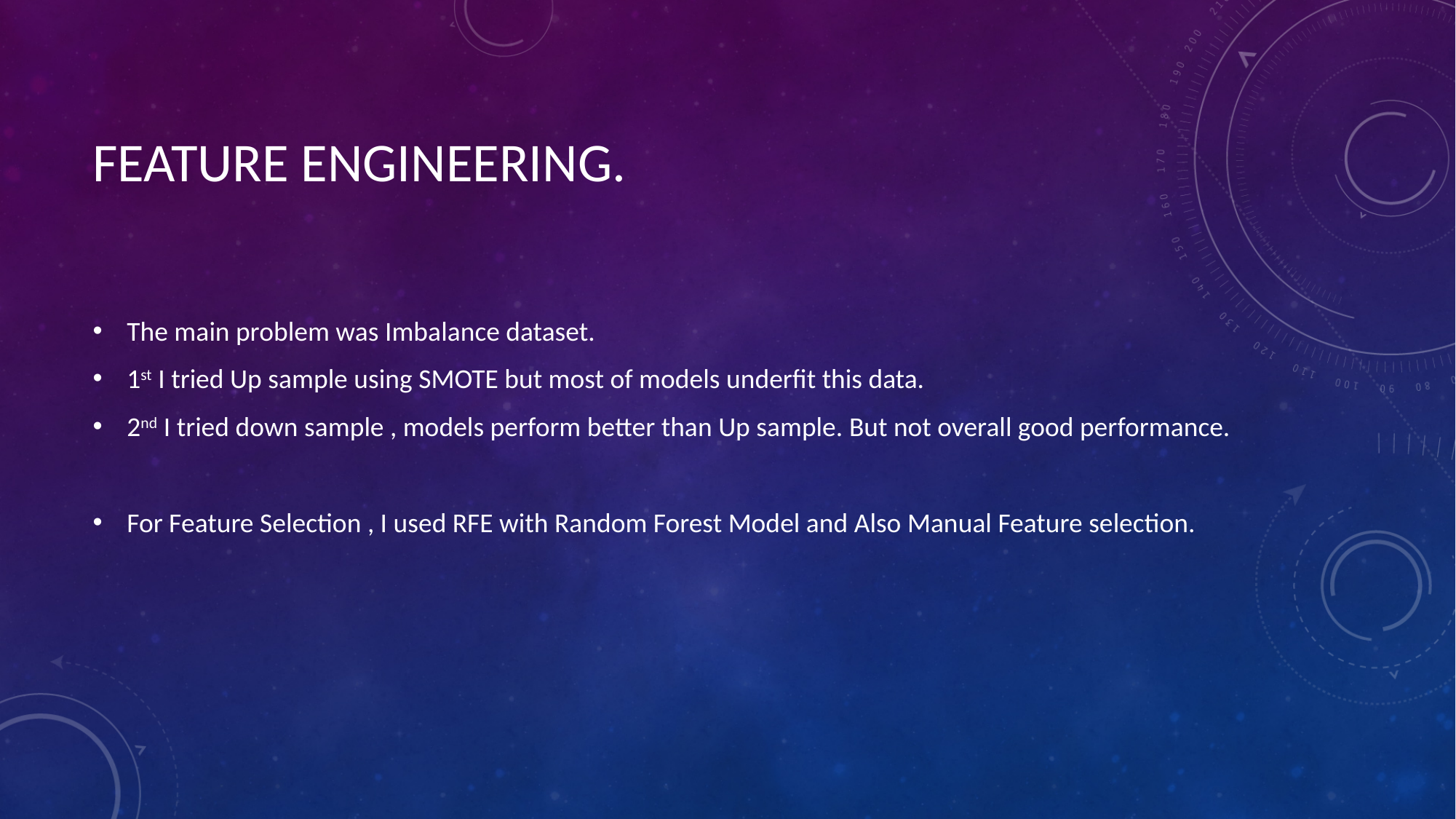

# Feature Engineering.
The main problem was Imbalance dataset.
1st I tried Up sample using SMOTE but most of models underfit this data.
2nd I tried down sample , models perform better than Up sample. But not overall good performance.

For Feature Selection , I used RFE with Random Forest Model and Also Manual Feature selection.